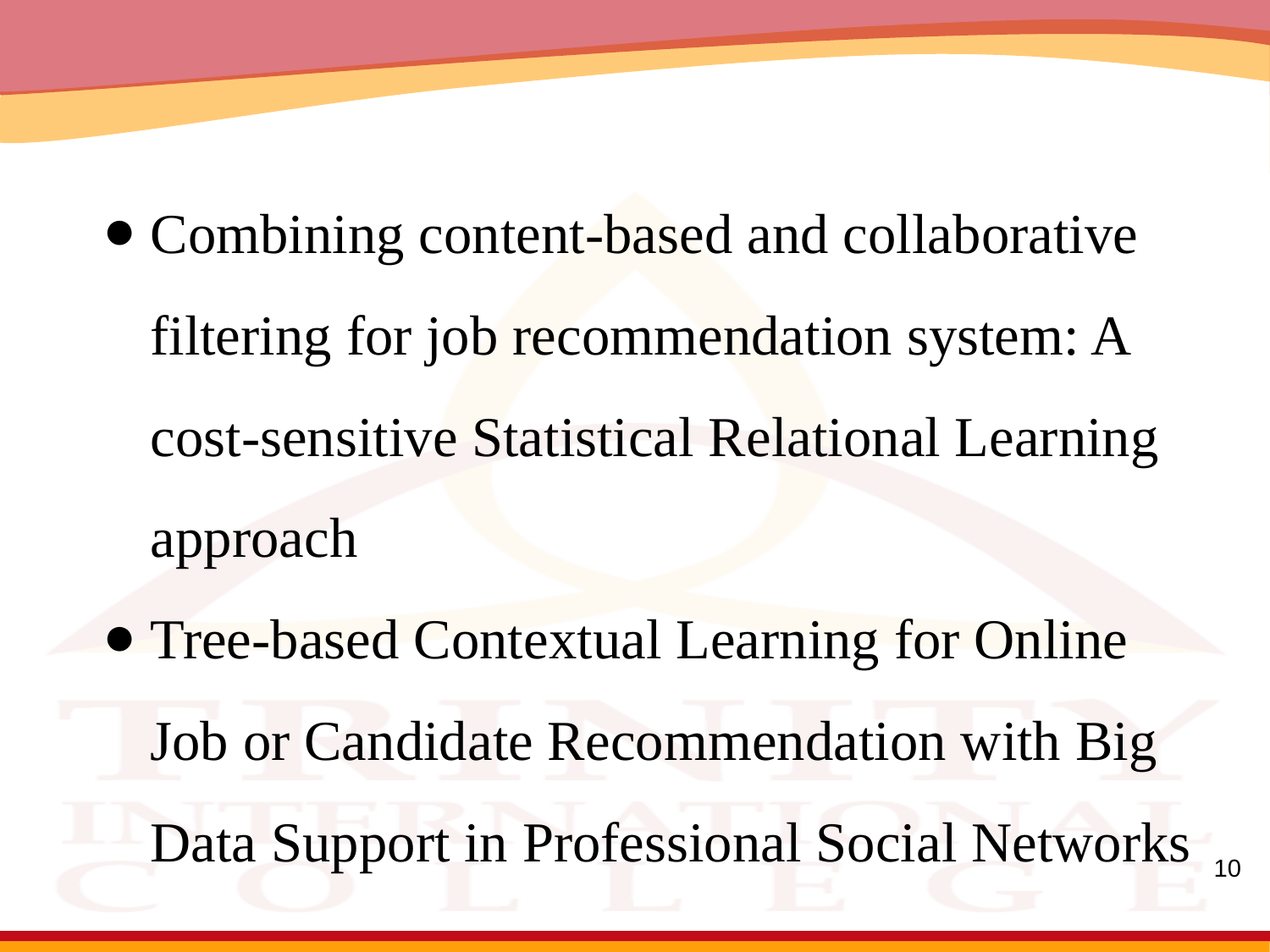

Combining content-based and collaborative filtering for job recommendation system: A cost-sensitive Statistical Relational Learning approach
Tree-based Contextual Learning for Online Job or Candidate Recommendation with Big Data Support in Professional Social Networks

10